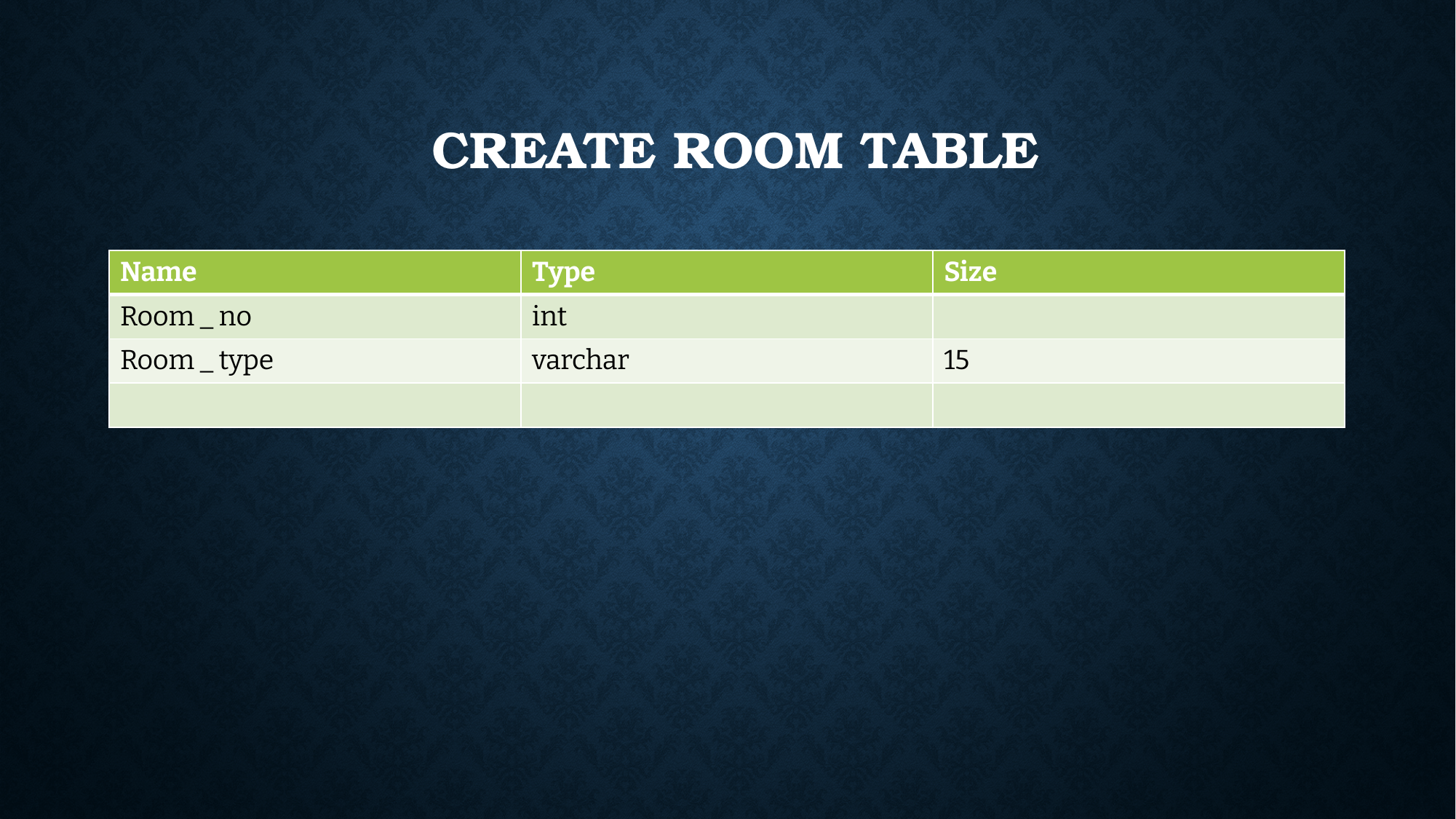

# create Room table
| Name | Type | Size |
| --- | --- | --- |
| Room \_ no | int |  |
| Room \_ type | varchar | 15 |
|  |  |  |